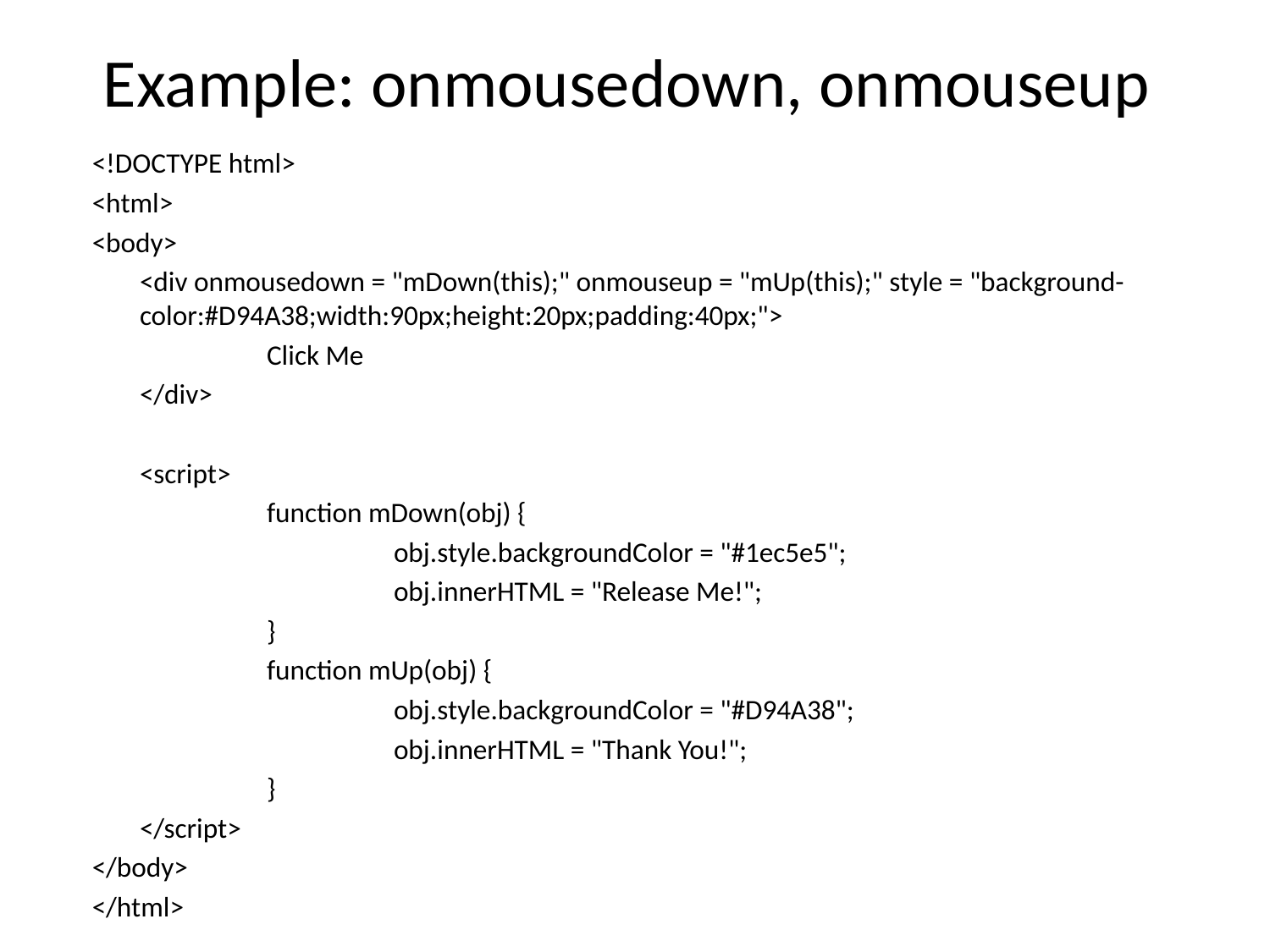

# Example: onmousedown, onmouseup
<!DOCTYPE html>
<html>
<body>
	<div onmousedown = "mDown(this);" onmouseup = "mUp(this);" style = "background-color:#D94A38;width:90px;height:20px;padding:40px;">
		Click Me
	</div>

	<script>
		function mDown(obj) {
			obj.style.backgroundColor = "#1ec5e5";
			obj.innerHTML = "Release Me!";
		}
		function mUp(obj) {
			obj.style.backgroundColor = "#D94A38";
			obj.innerHTML = "Thank You!";
		}
	</script>
</body>
</html>